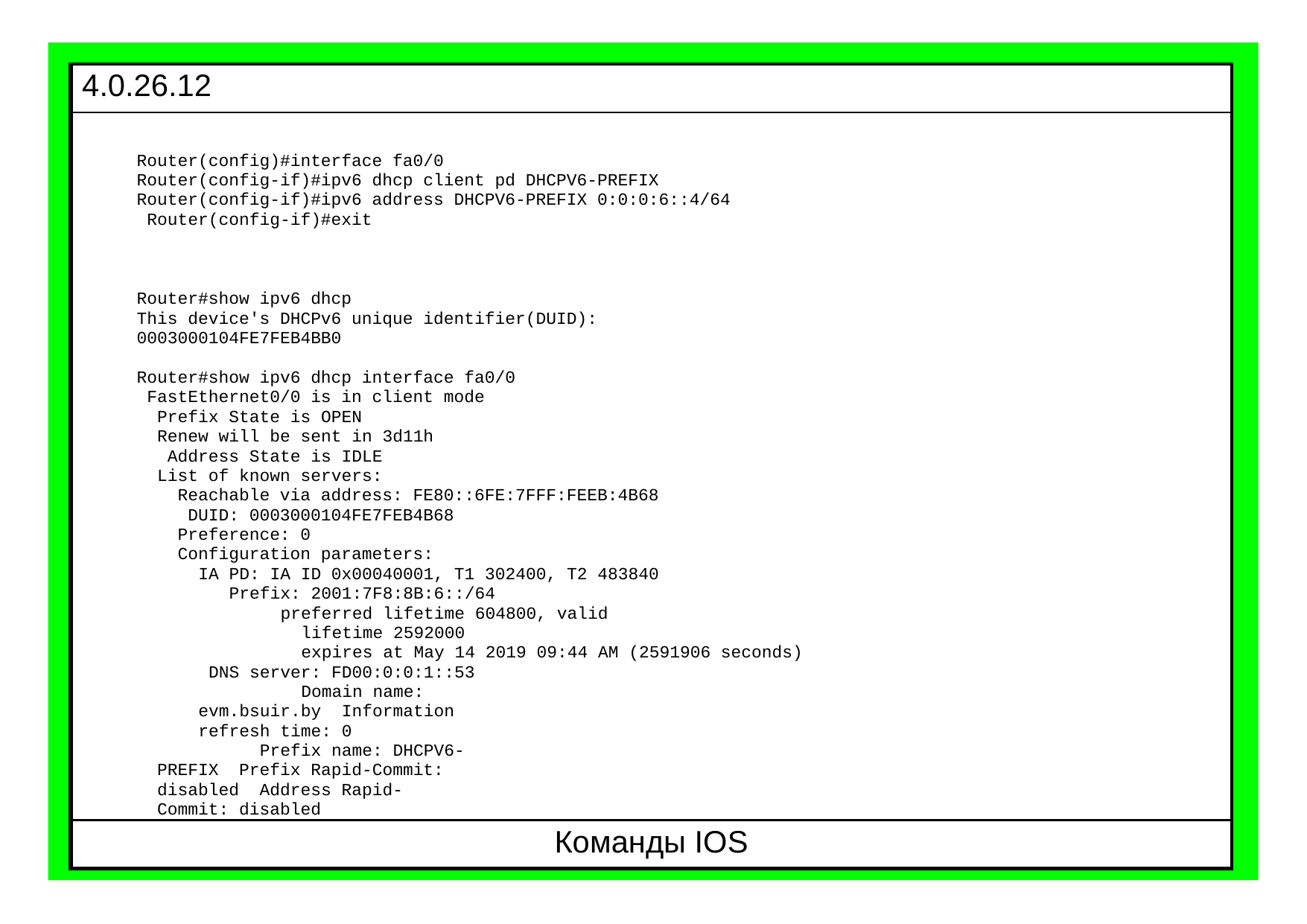

| 4.0.26.12 |
| --- |
| Router(config)#interface fa0/0 Router(config-if)#ipv6 dhcp client pd DHCPV6-PREFIX Router(config-if)#ipv6 address DHCPV6-PREFIX 0:0:0:6::4/64 Router(config-if)#exit Router#show ipv6 dhcp This device's DHCPv6 unique identifier(DUID): 0003000104FE7FEB4BB0 Router#show ipv6 dhcp interface fa0/0 FastEthernet0/0 is in client mode Prefix State is OPEN Renew will be sent in 3d11h Address State is IDLE List of known servers: Reachable via address: FE80::6FE:7FFF:FEEB:4B68 DUID: 0003000104FE7FEB4B68 Preference: 0 Configuration parameters: IA PD: IA ID 0x00040001, T1 302400, T2 483840 Prefix: 2001:7F8:8B:6::/64 preferred lifetime 604800, valid lifetime 2592000 expires at May 14 2019 09:44 AM (2591906 seconds) DNS server: FD00:0:0:1::53 Domain name: evm.bsuir.by Information refresh time: 0 Prefix name: DHCPV6-PREFIX Prefix Rapid-Commit: disabled Address Rapid-Commit: disabled |
| Команды IOS |